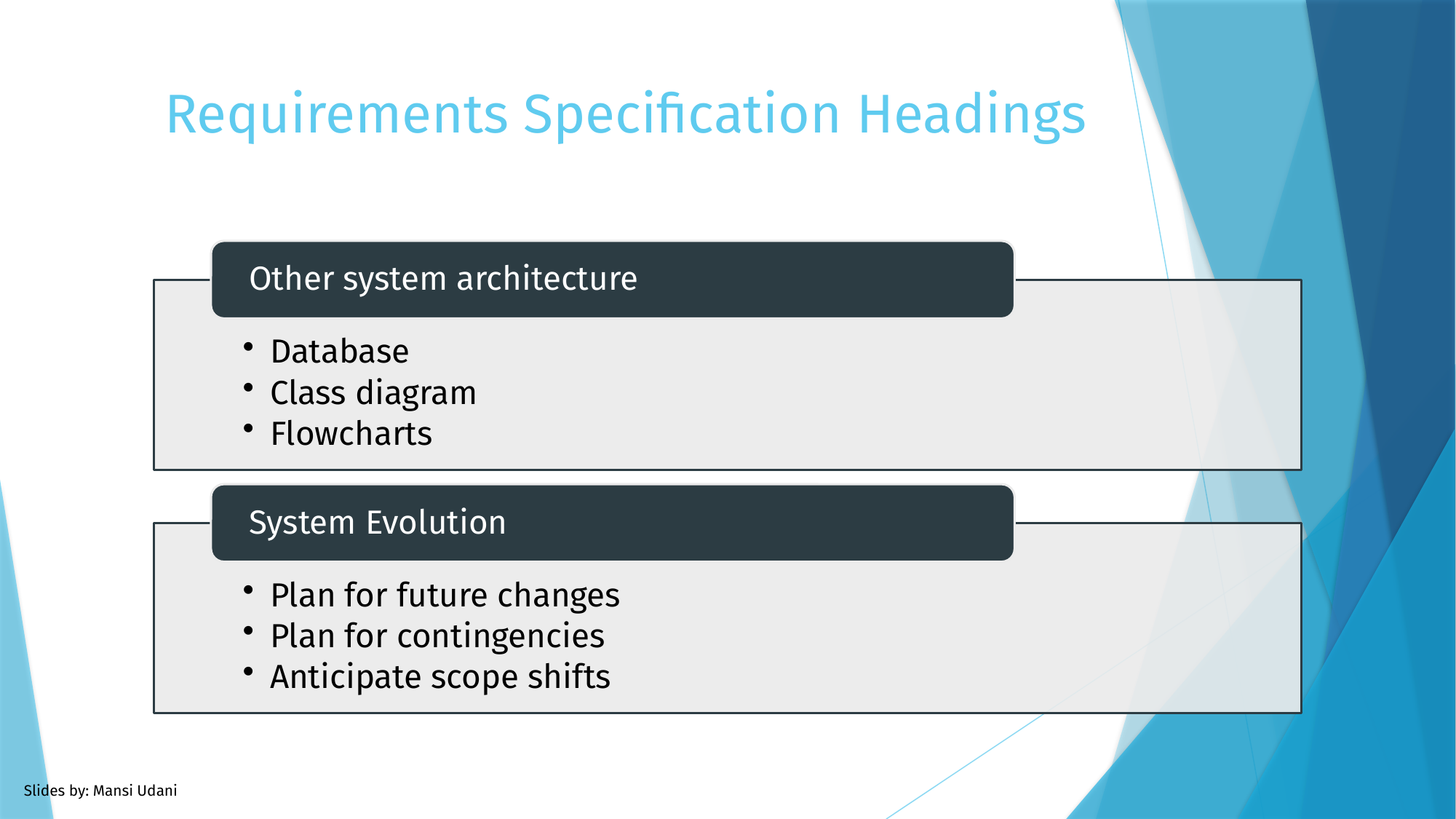

# Requirements Specification Headings
Database
Class diagram
Flowcharts
Other system architecture
Plan for future changes
Plan for contingencies
Anticipate scope shifts
System Evolution